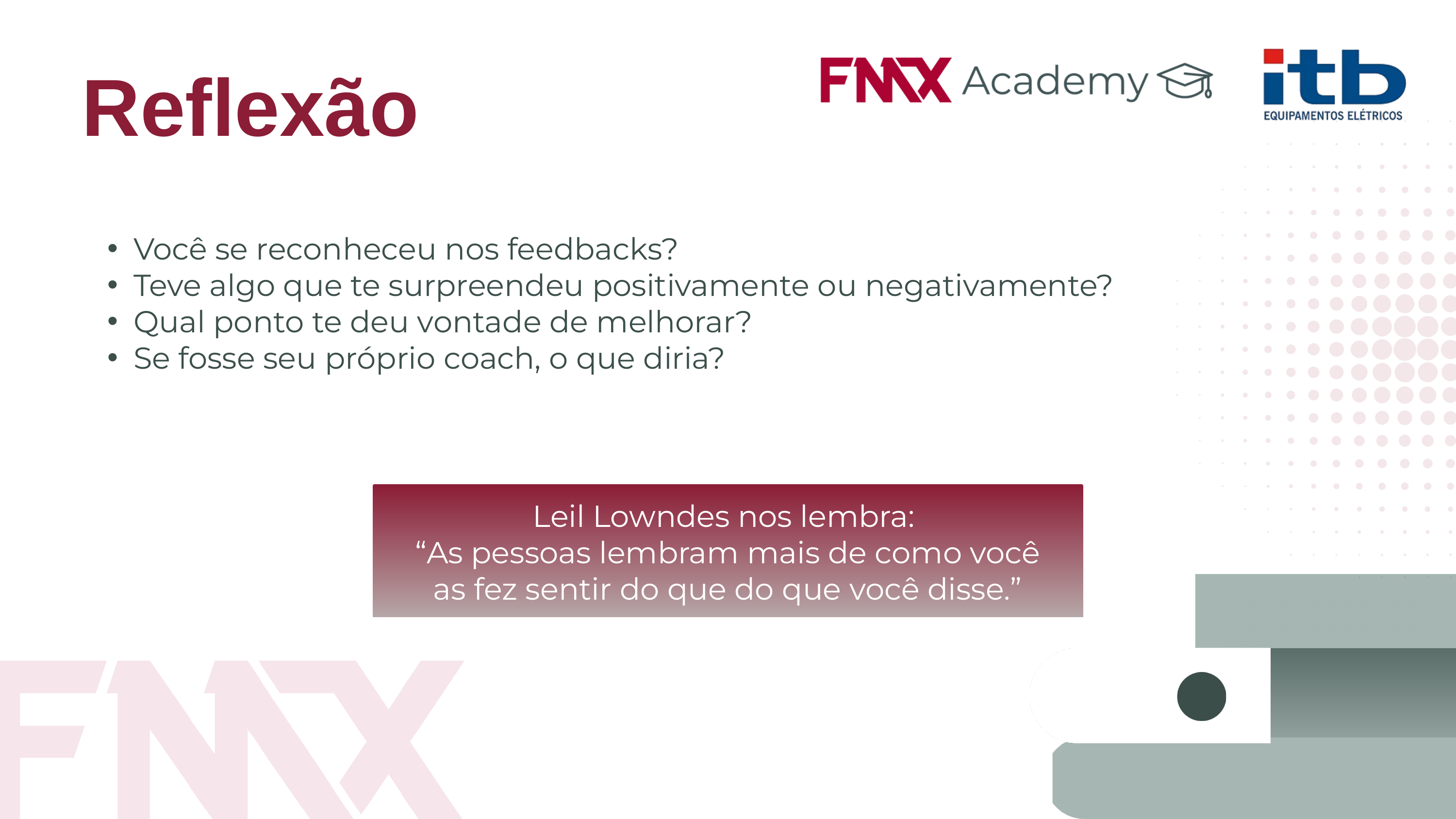

Reflexão

Você se reconheceu nos feedbacks?
Teve algo que te surpreendeu positivamente ou negativamente?
Qual ponto te deu vontade de melhorar?
Se fosse seu próprio coach, o que diria?

Leil Lowndes nos lembra:
“As pessoas lembram mais de como você as fez sentir do que do que você disse.”